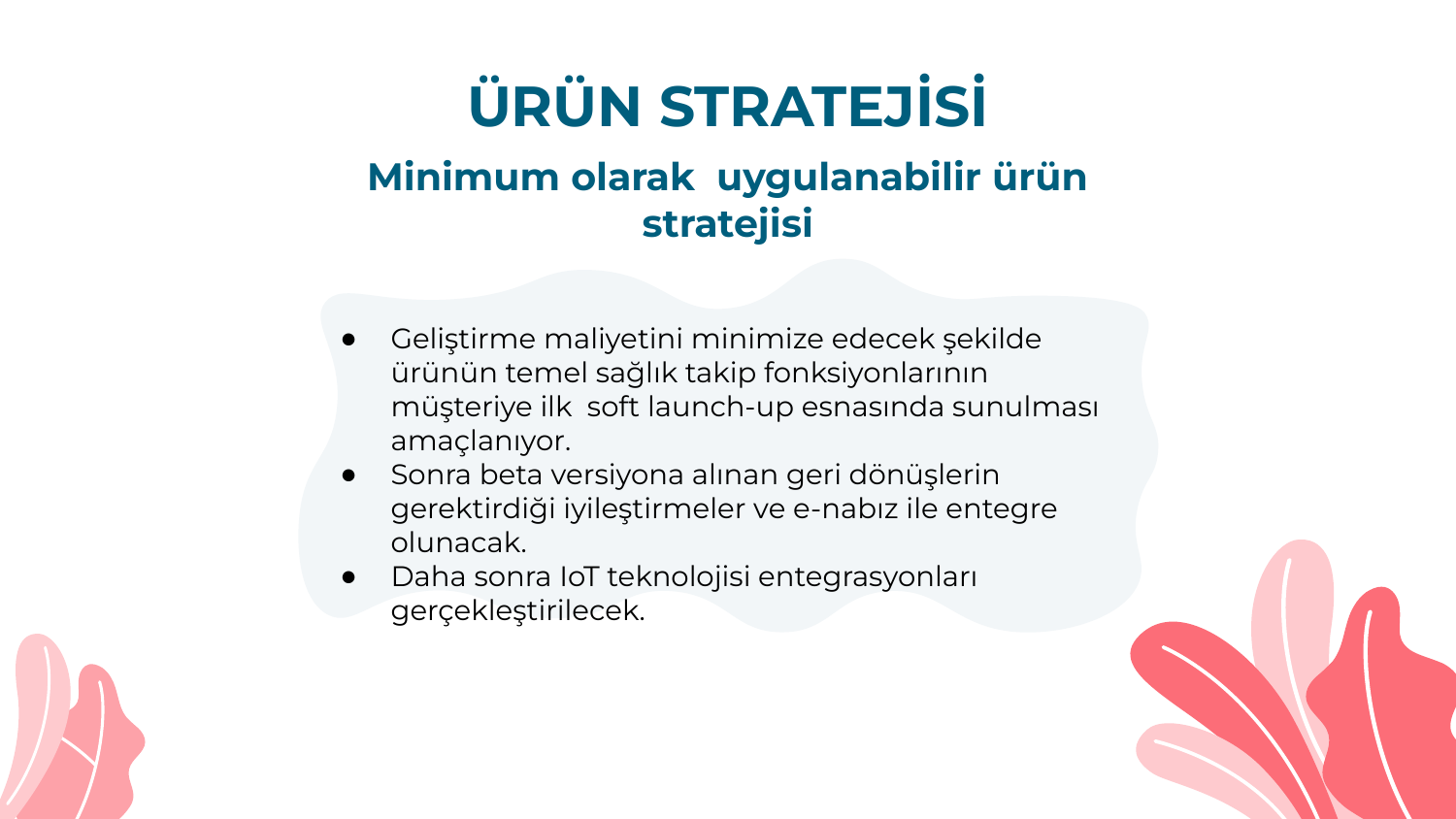

# ÜRÜN STRATEJİSİ
Minimum olarak  uygulanabilir ürün stratejisi
Geliştirme maliyetini minimize edecek şekilde ürünün temel sağlık takip fonksiyonlarının müşteriye ilk  soft launch-up esnasında sunulması  amaçlanıyor.
Sonra beta versiyona alınan geri dönüşlerin gerektirdiği iyileştirmeler ve e-nabız ile entegre olunacak.
Daha sonra IoT teknolojisi entegrasyonları gerçekleştirilecek.